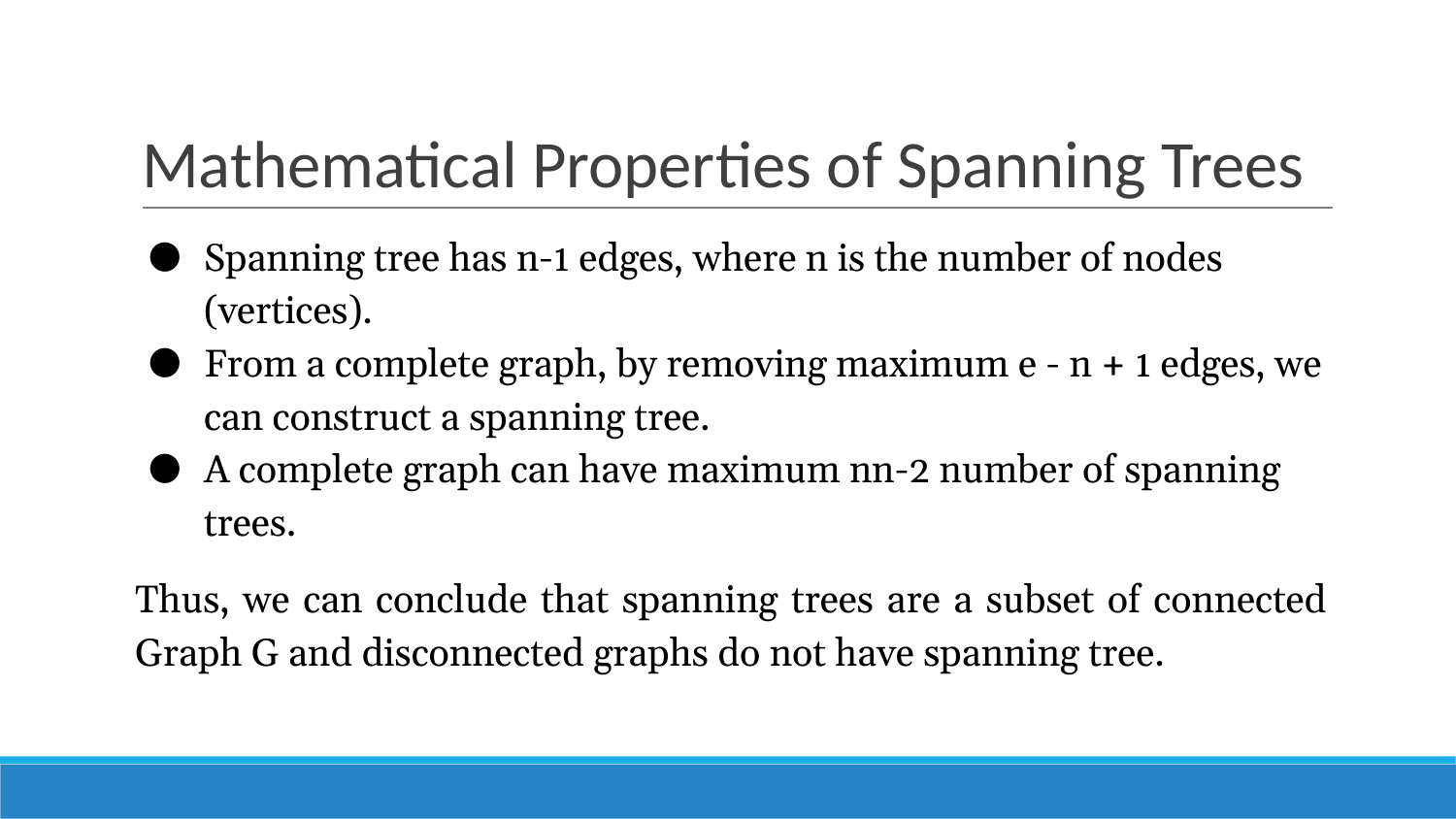

# Mathematical Properties of Spanning Trees
Spanning tree has n-1 edges, where n is the number of nodes (vertices).
From a complete graph, by removing maximum e - n + 1 edges, we can construct a spanning tree.
A complete graph can have maximum nn-2 number of spanning trees.
Thus, we can conclude that spanning trees are a subset of connected Graph G and disconnected graphs do not have spanning tree.